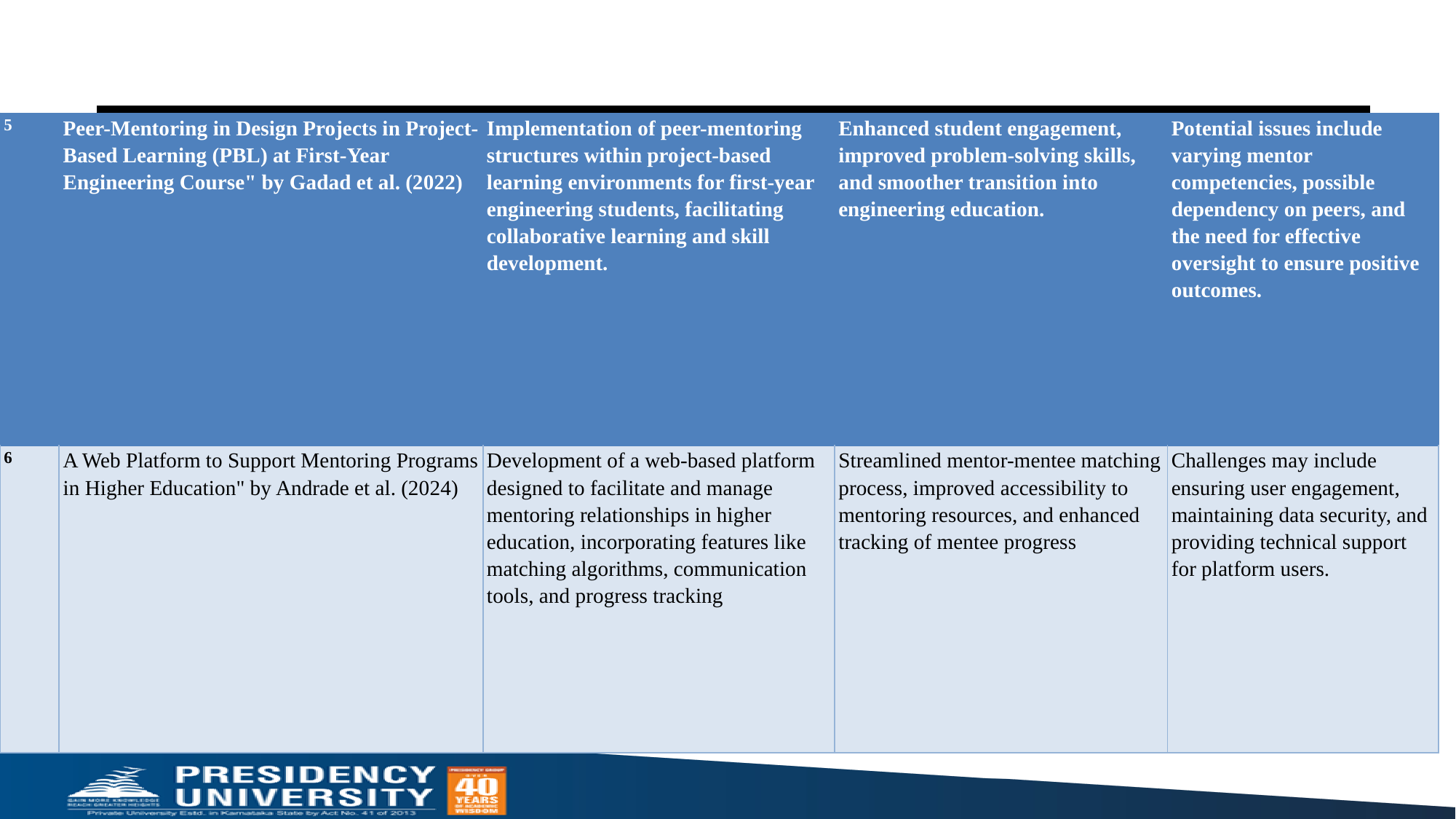

| 5 | Peer-Mentoring in Design Projects in Project-Based Learning (PBL) at First-Year Engineering Course" by Gadad et al. (2022) | Implementation of peer-mentoring structures within project-based learning environments for first-year engineering students, facilitating collaborative learning and skill development. | Enhanced student engagement, improved problem-solving skills, and smoother transition into engineering education. | Potential issues include varying mentor competencies, possible dependency on peers, and the need for effective oversight to ensure positive outcomes. |
| --- | --- | --- | --- | --- |
| 6 | A Web Platform to Support Mentoring Programs in Higher Education" by Andrade et al. (2024) | Development of a web-based platform designed to facilitate and manage mentoring relationships in higher education, incorporating features like matching algorithms, communication tools, and progress tracking | Streamlined mentor-mentee matching process, improved accessibility to mentoring resources, and enhanced tracking of mentee progress | Challenges may include ensuring user engagement, maintaining data security, and providing technical support for platform users. |